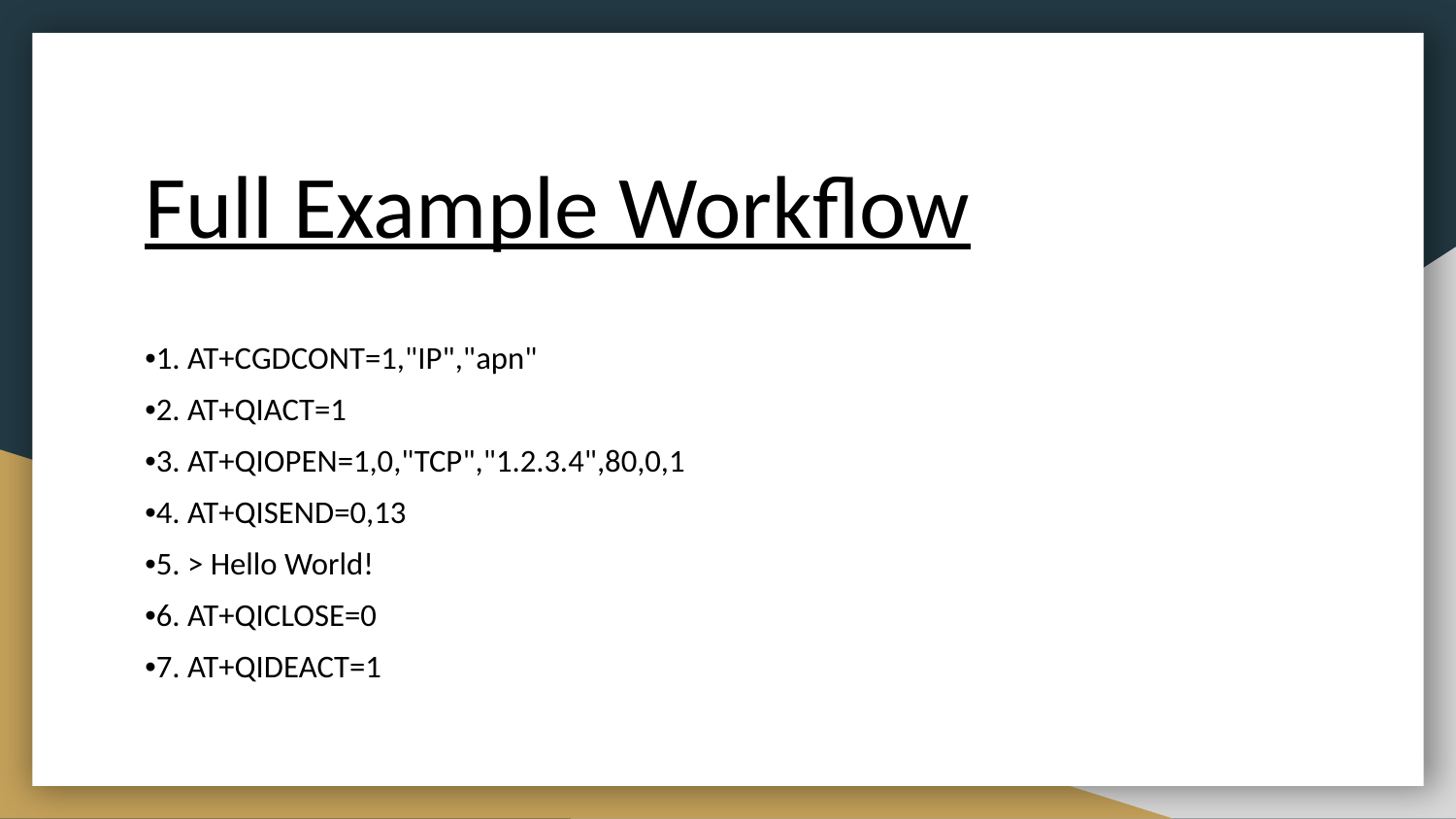

# Full Example Workflow
•1. AT+CGDCONT=1,"IP","apn"
•2. AT+QIACT=1
•3. AT+QIOPEN=1,0,"TCP","1.2.3.4",80,0,1
•4. AT+QISEND=0,13
•5. > Hello World!
•6. AT+QICLOSE=0
•7. AT+QIDEACT=1